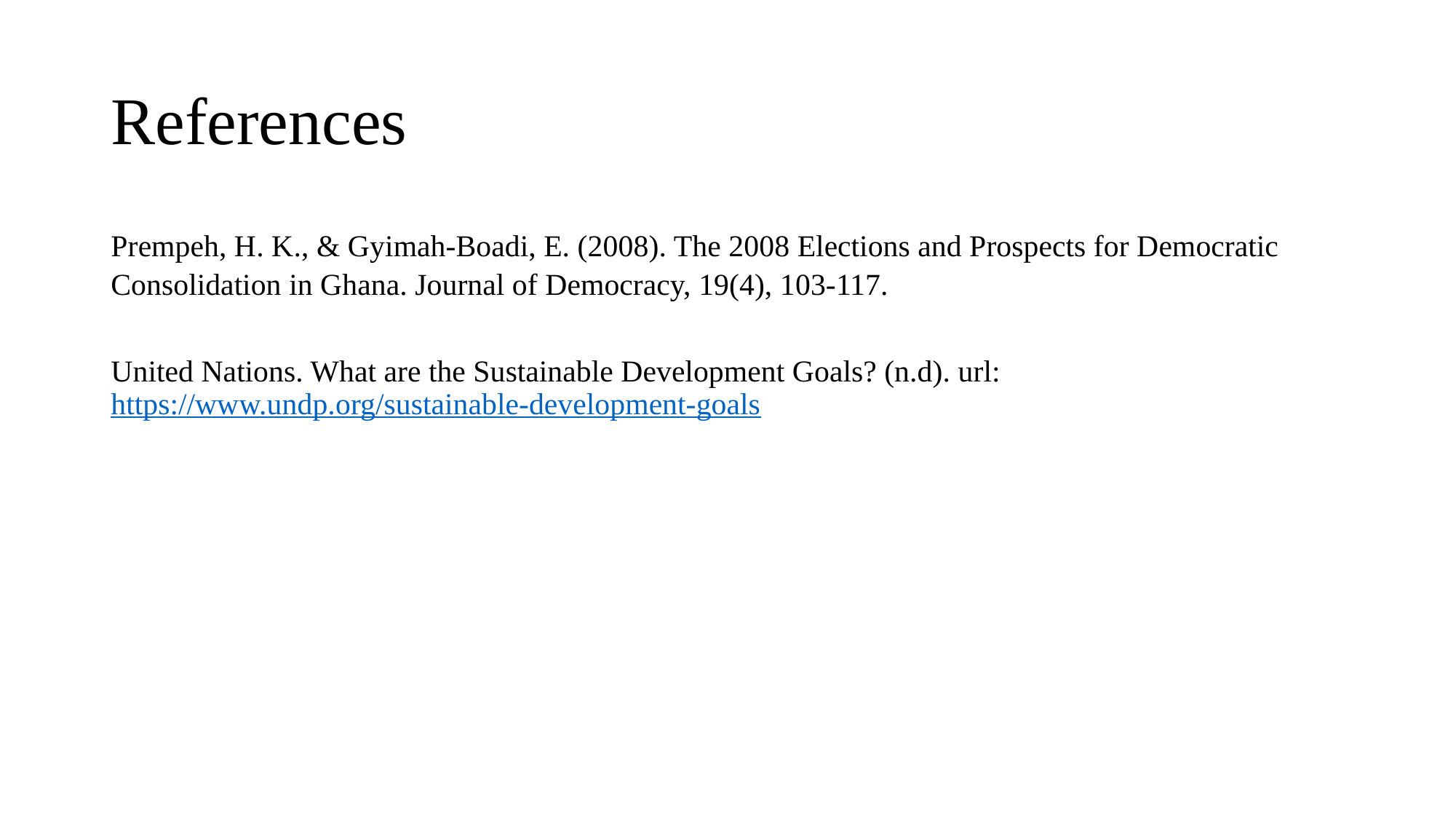

# References
Prempeh, H. K., & Gyimah-Boadi, E. (2008). The 2008 Elections and Prospects for Democratic Consolidation in Ghana. Journal of Democracy, 19(4), 103-117.

United Nations. What are the Sustainable Development Goals? (n.d). url:  https://www.undp.org/sustainable-development-goals